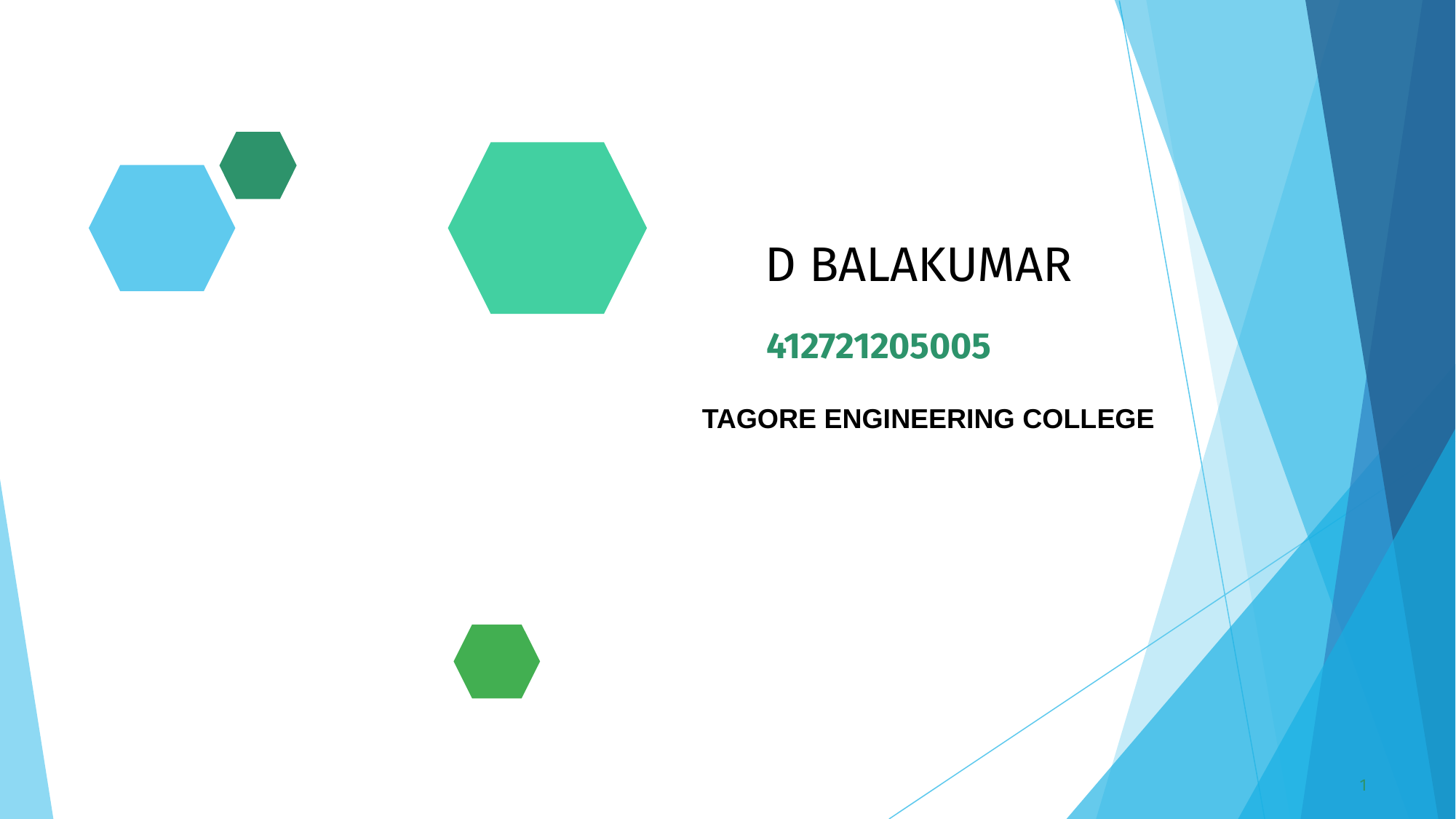

# D BALAKUMAR
412721205005
TAGORE ENGINEERING COLLEGE

1